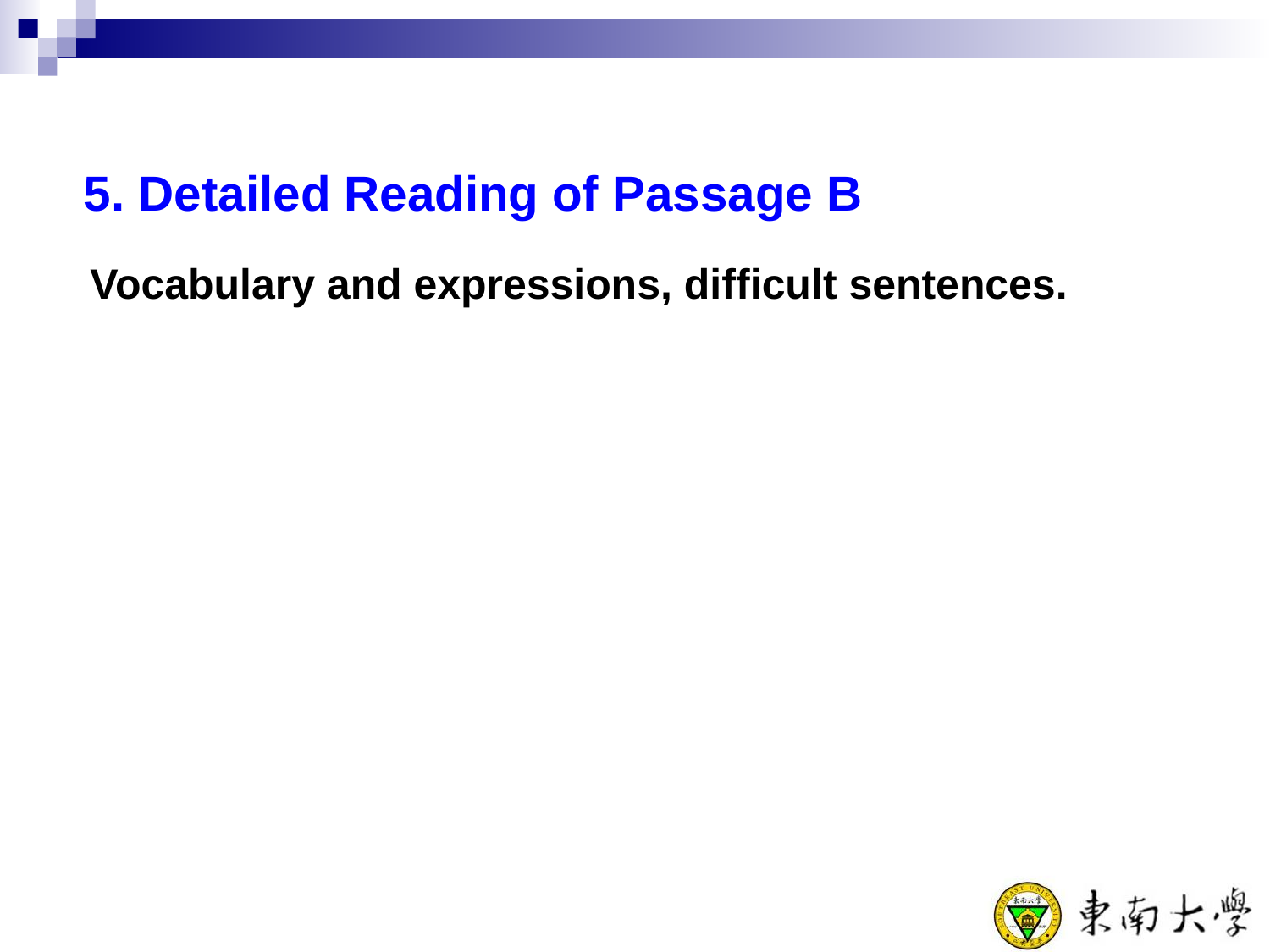

5. Detailed Reading of Passage B
	Vocabulary and expressions, difficult sentences.